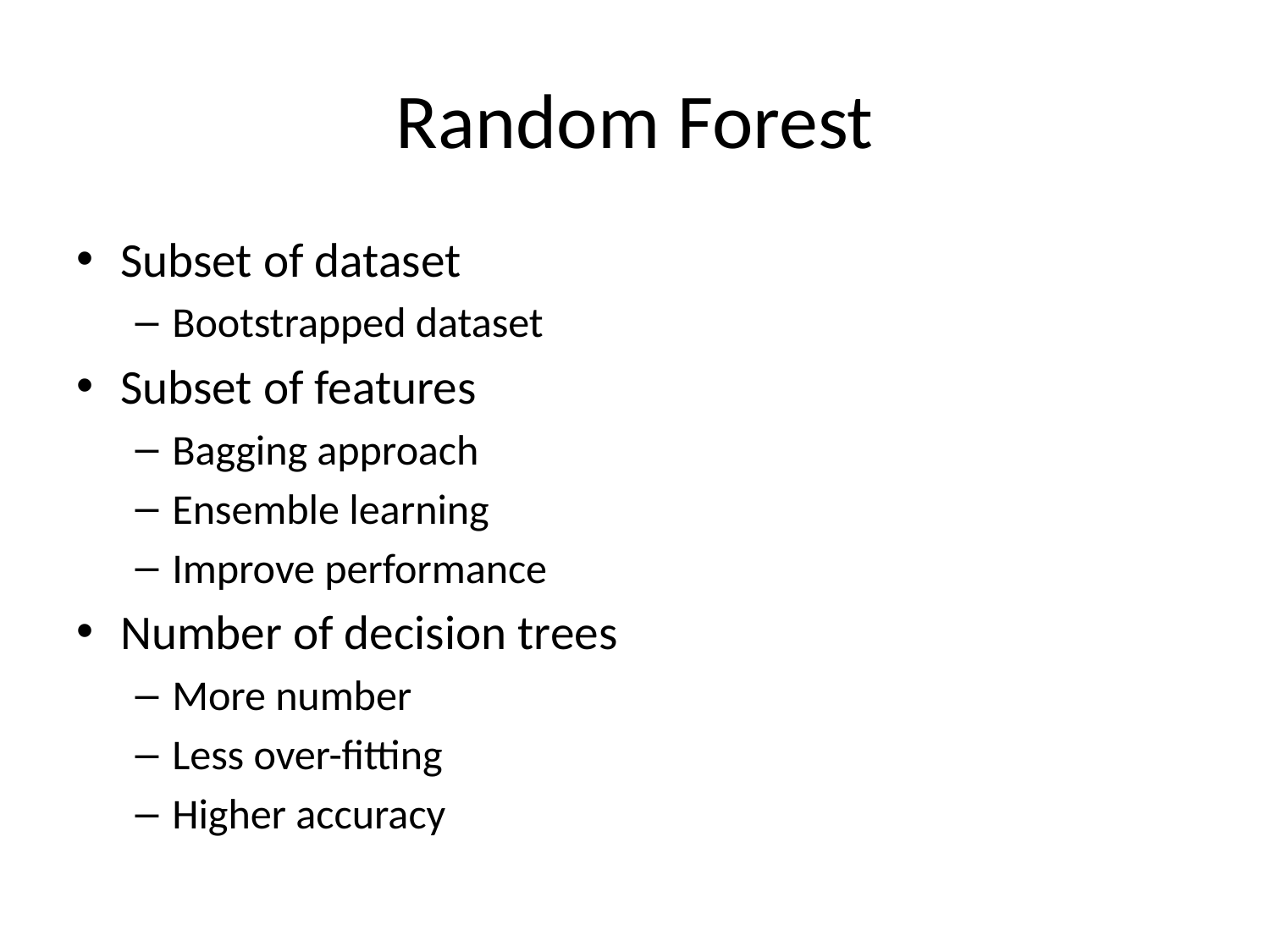

# Random Forest
Subset of dataset
Bootstrapped dataset
Subset of features
Bagging approach
Ensemble learning
Improve performance
Number of decision trees
More number
Less over-fitting
Higher accuracy